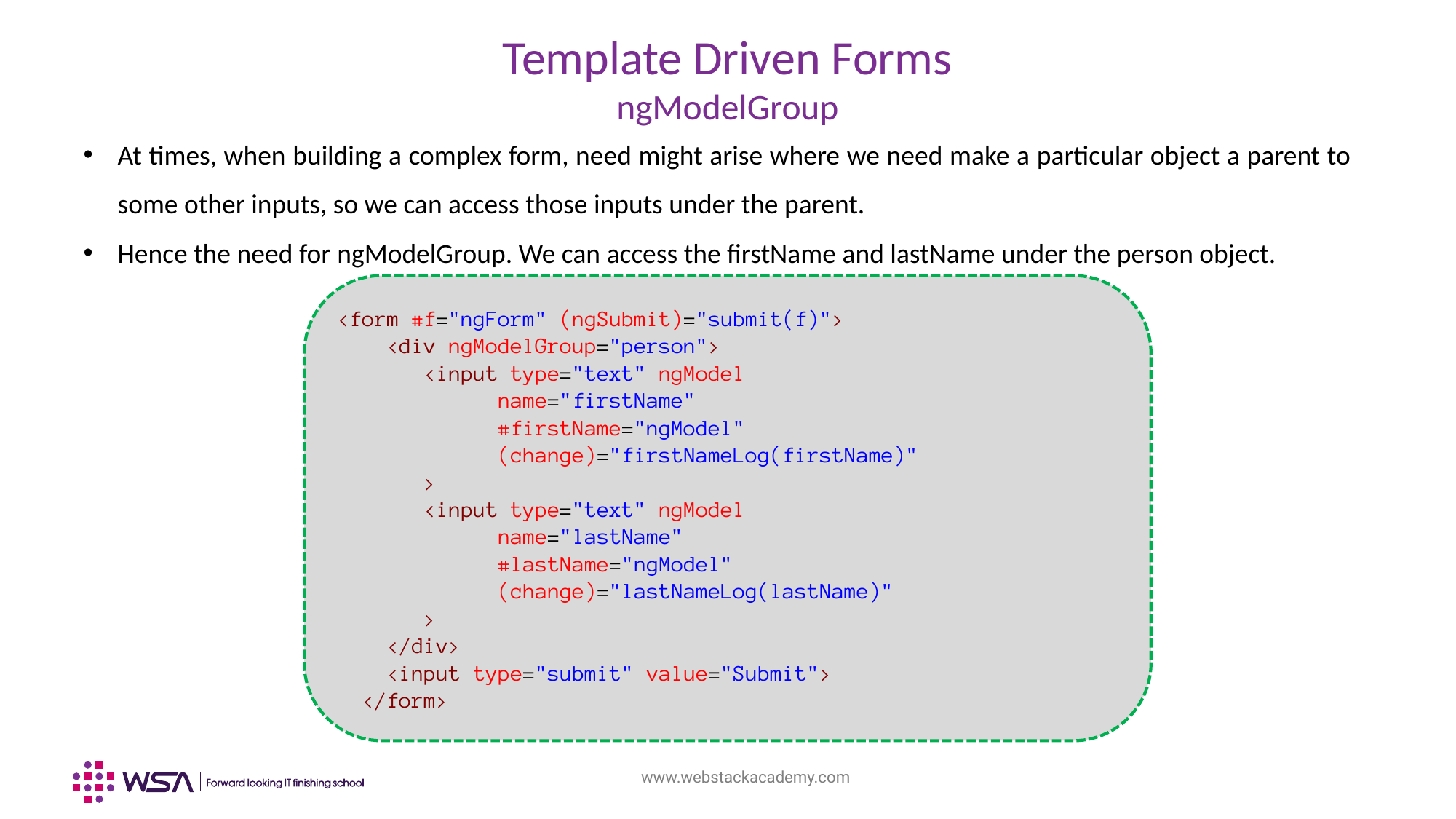

# Template Driven Forms ngModelGroup
At times, when building a complex form, need might arise where we need make a particular object a parent to some other inputs, so we can access those inputs under the parent.
Hence the need for ngModelGroup. We can access the firstName and lastName under the person object.
<form #f="ngForm" (ngSubmit)="submit(f)">
    <div ngModelGroup="person">
       <input type="text" ngModel
             name="firstName"
             #firstName="ngModel"
             (change)="firstNameLog(firstName)"
       >
       <input type="text" ngModel
             name="lastName"
             #lastName="ngModel"
             (change)="lastNameLog(lastName)"
       >
    </div>
    <input type="submit" value="Submit">
  </form>